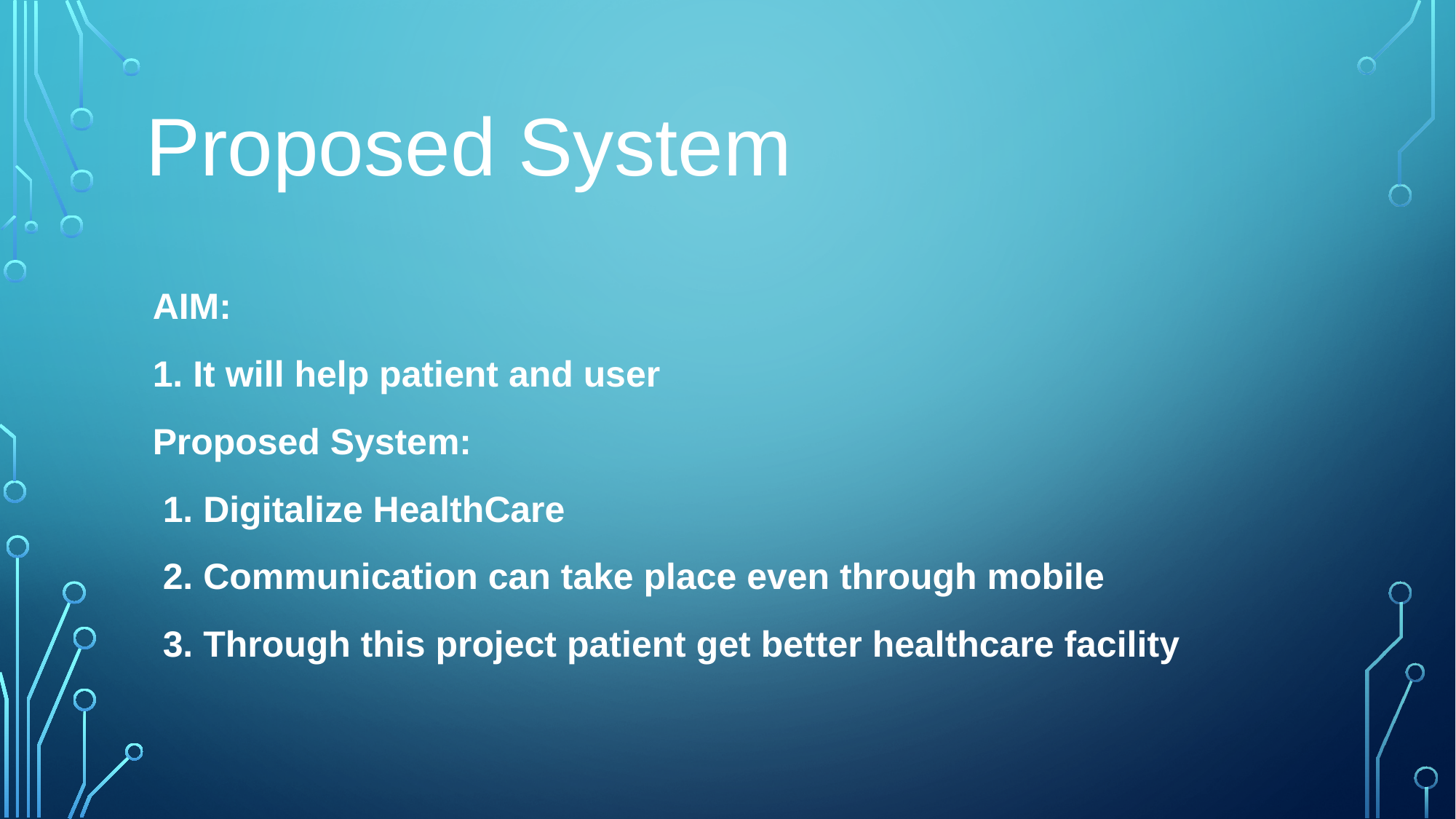

# Proposed System
AIM:
1. It will help patient and user
Proposed System:
 1. Digitalize HealthCare
 2. Communication can take place even through mobile
 3. Through this project patient get better healthcare facility